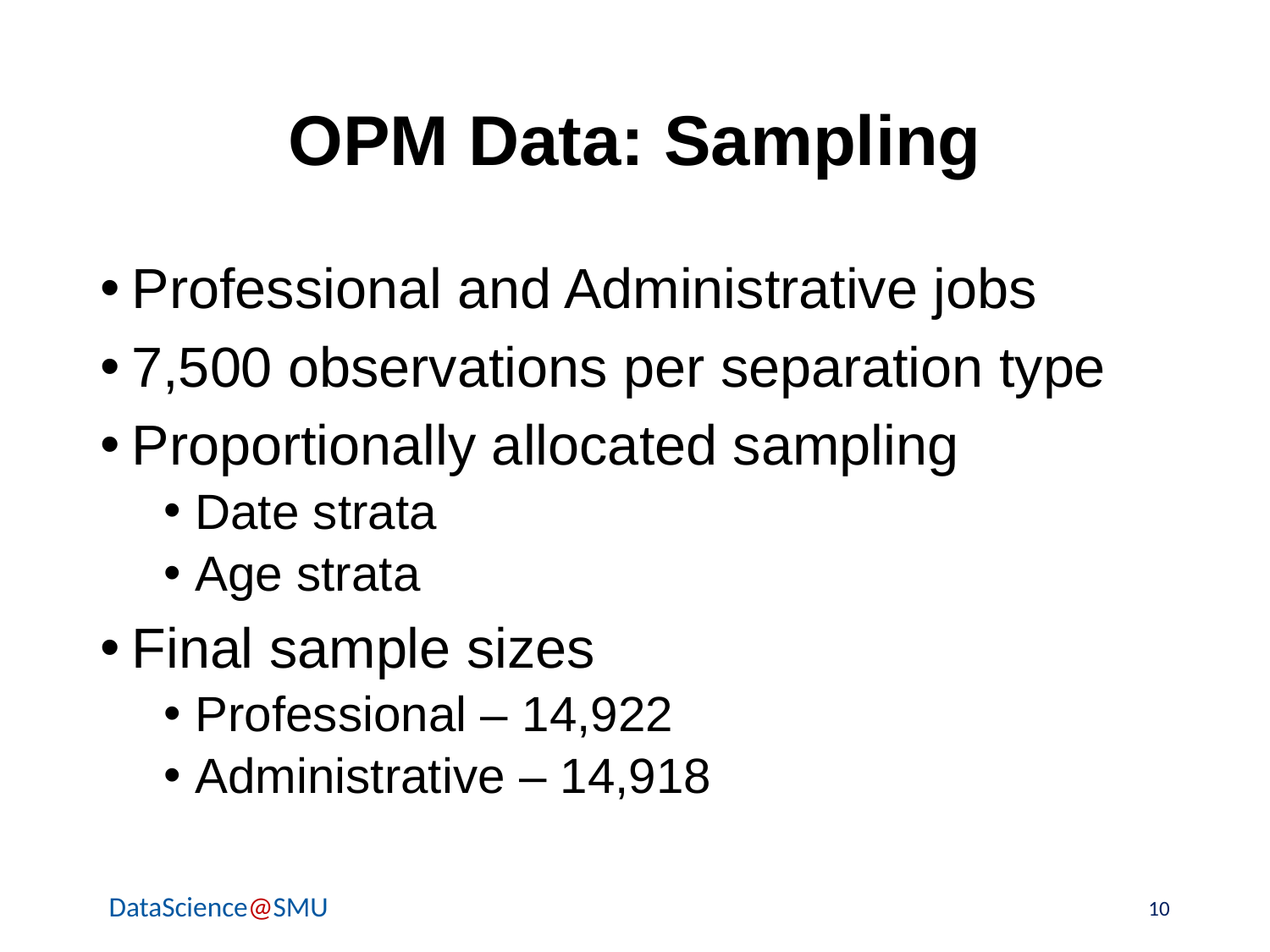

# OPM Data: Sampling
Professional and Administrative jobs
7,500 observations per separation type
Proportionally allocated sampling
Date strata
Age strata
Final sample sizes
Professional – 14,922
Administrative – 14,918
10